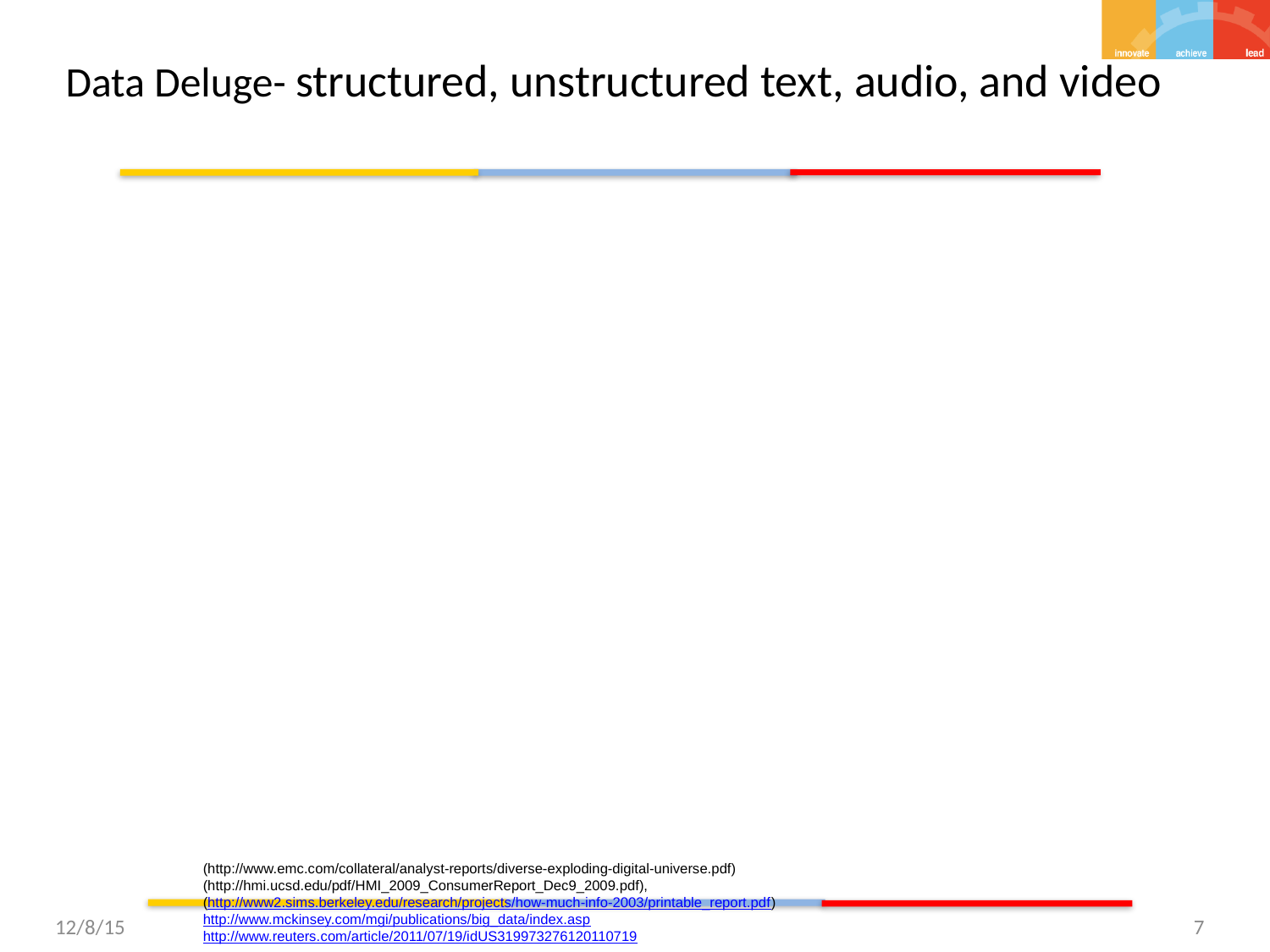

# Data Deluge- structured, unstructured text, audio, and video

(http://www.emc.com/collateral/analyst-reports/diverse-exploding-digital-universe.pdf)
(http://hmi.ucsd.edu/pdf/HMI_2009_ConsumerReport_Dec9_2009.pdf),
(http://www2.sims.berkeley.edu/research/projects/how-much-info-2003/printable_report.pdf)
http://www.mckinsey.com/mgi/publications/big_data/index.asp
http://www.reuters.com/article/2011/07/19/idUS319973276120110719
12/8/15
7